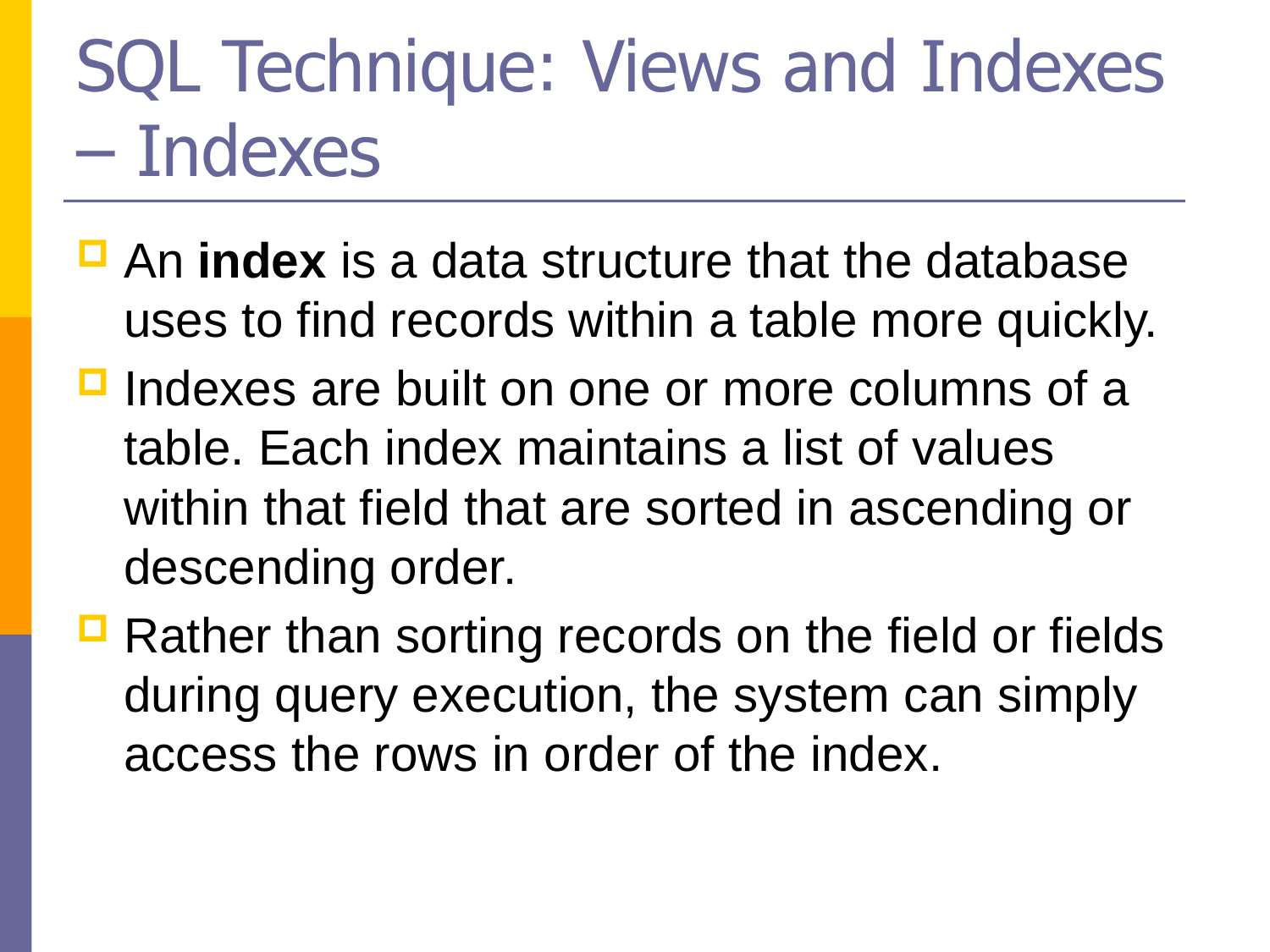

# SQL Technique: Views and Indexes – Indexes
An index is a data structure that the database uses to find records within a table more quickly.
Indexes are built on one or more columns of a table. Each index maintains a list of values within that field that are sorted in ascending or descending order.
Rather than sorting records on the field or fields during query execution, the system can simply access the rows in order of the index.